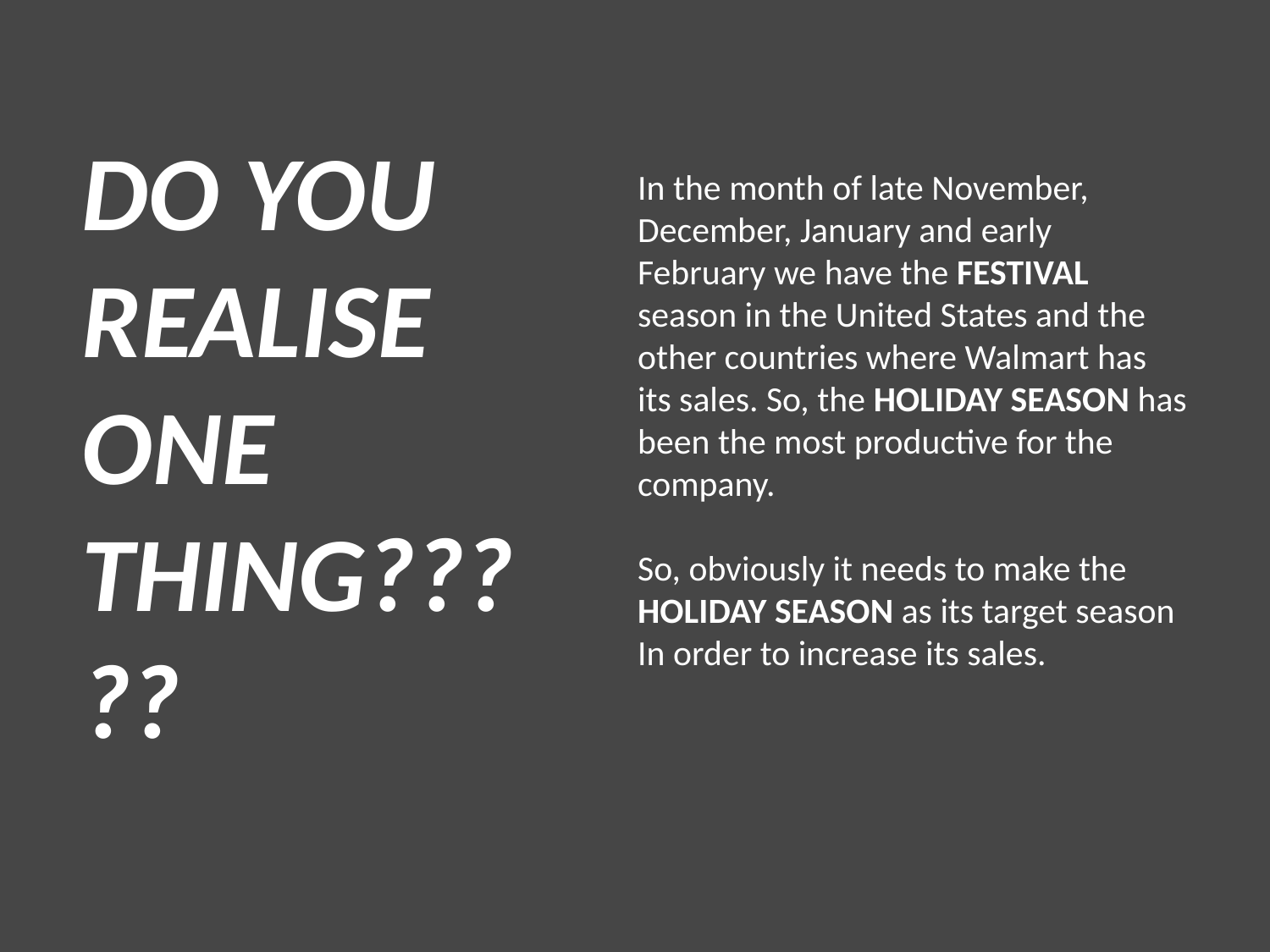

DO YOU REALISE ONE THING?????
In the month of late November, December, January and early February we have the FESTIVAL season in the United States and the other countries where Walmart has its sales. So, the HOLIDAY SEASON has been the most productive for the company.

So, obviously it needs to make the HOLIDAY SEASON as its target season In order to increase its sales.